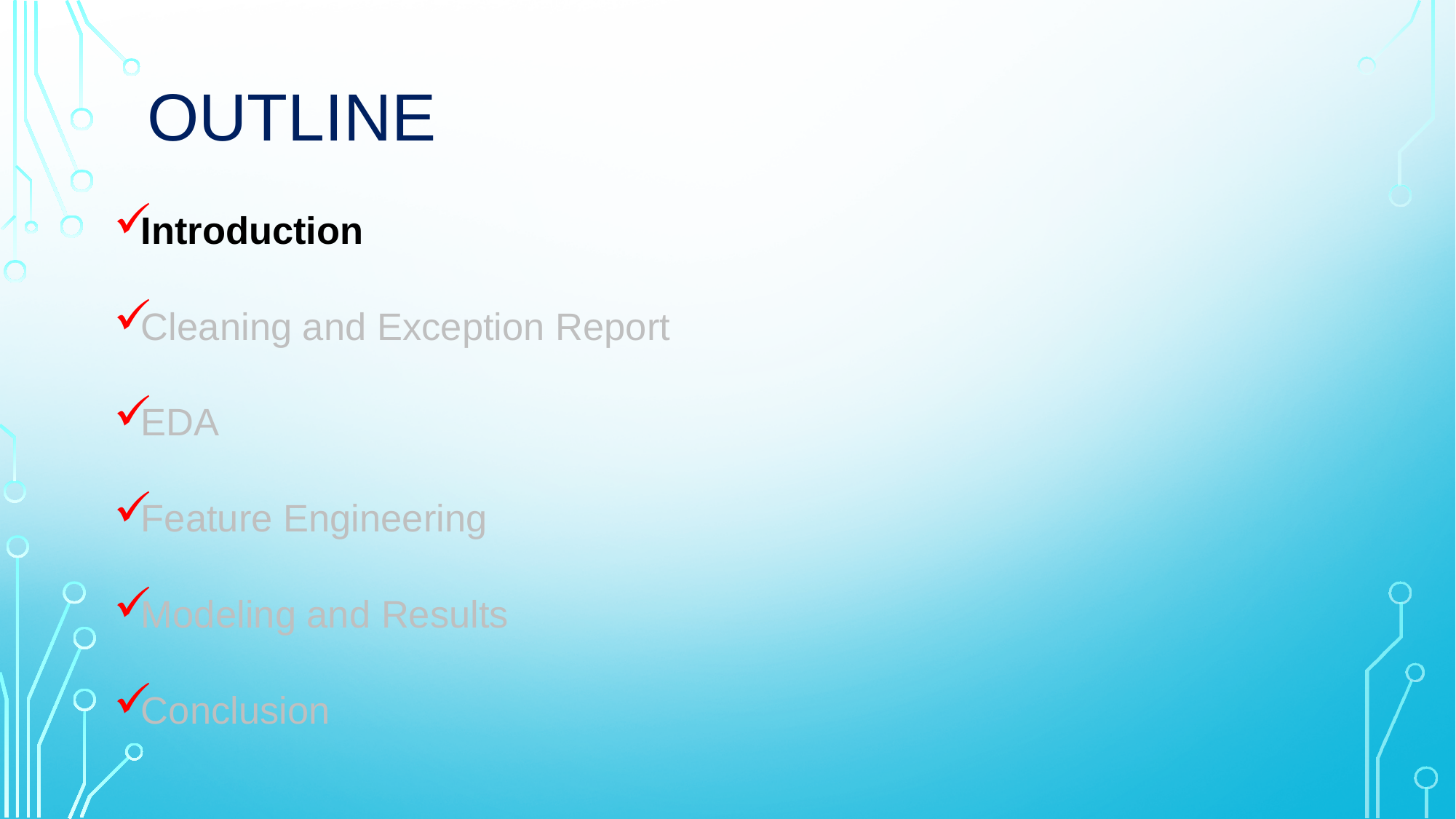

# Outline
Introduction

Cleaning and Exception Report

EDA

Feature Engineering

Modeling and Results

Conclusion